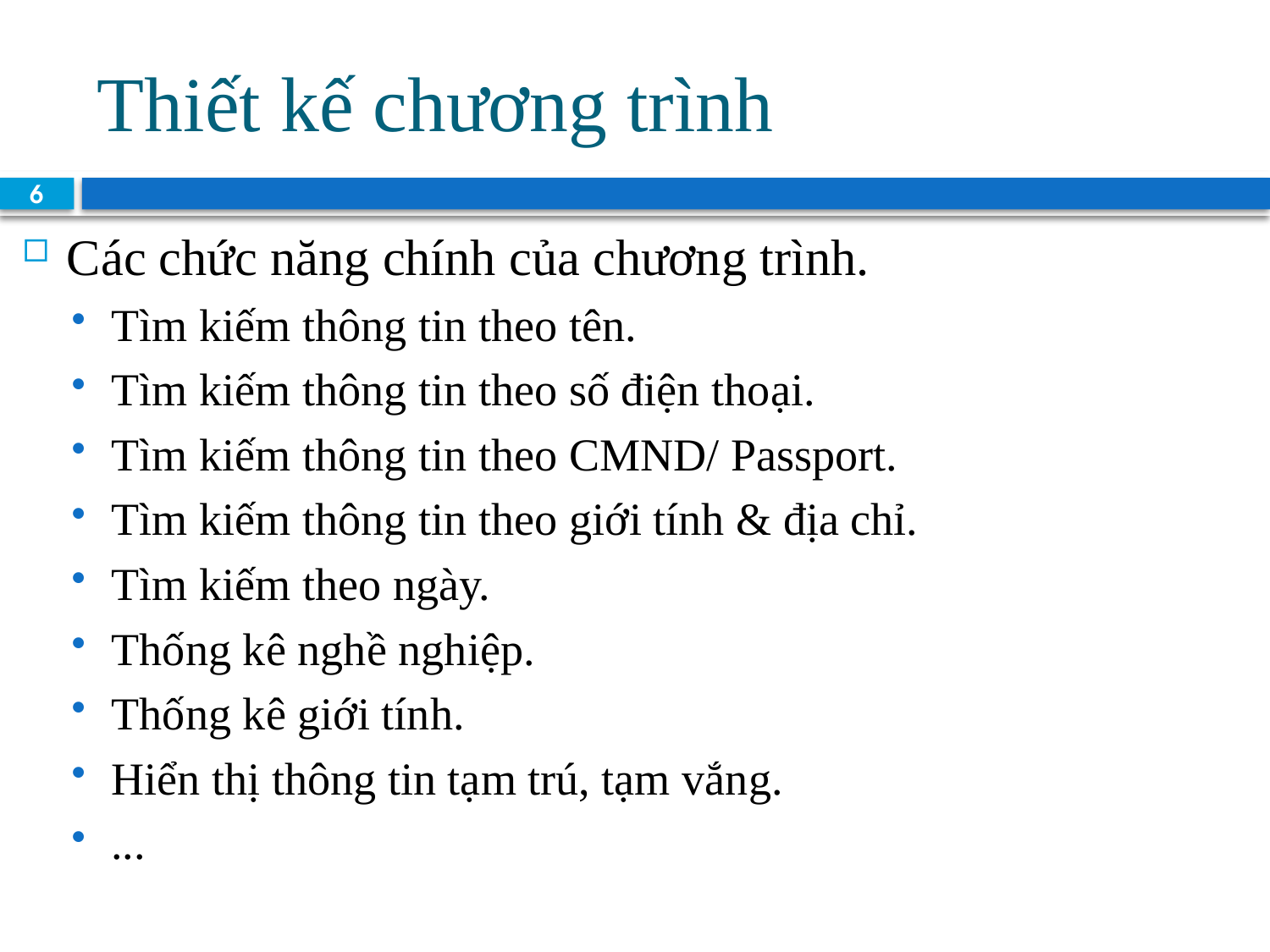

# Thiết kế chương trình
6
Các chức năng chính của chương trình.
Tìm kiếm thông tin theo tên.
Tìm kiếm thông tin theo số điện thoại.
Tìm kiếm thông tin theo CMND/ Passport.
Tìm kiếm thông tin theo giới tính & địa chỉ.
Tìm kiếm theo ngày.
Thống kê nghề nghiệp.
Thống kê giới tính.
Hiển thị thông tin tạm trú, tạm vắng.
...